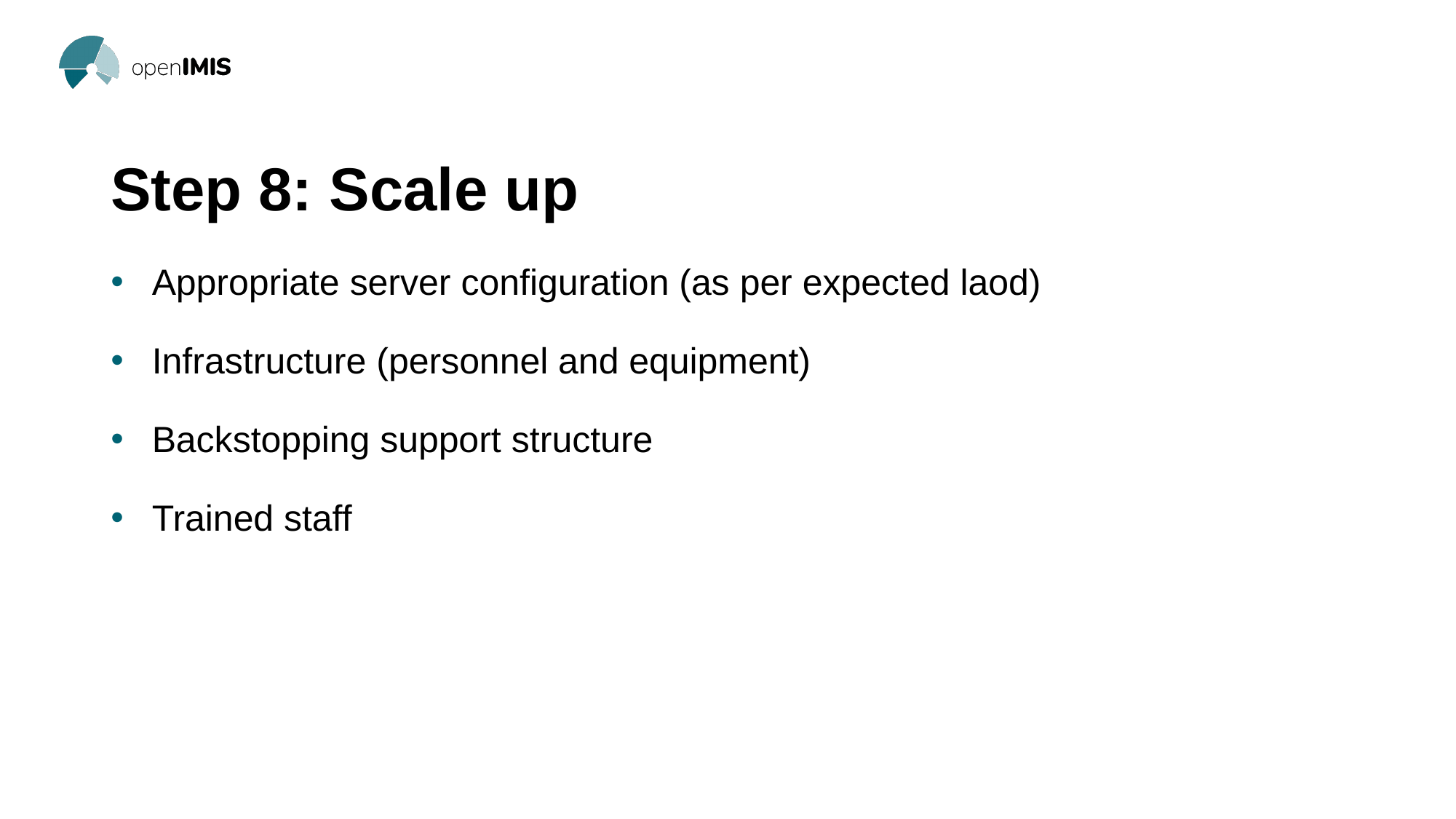

# Step 8: Scale up
Appropriate server configuration (as per expected laod)

Infrastructure (personnel and equipment)

Backstopping support structure

Trained staff